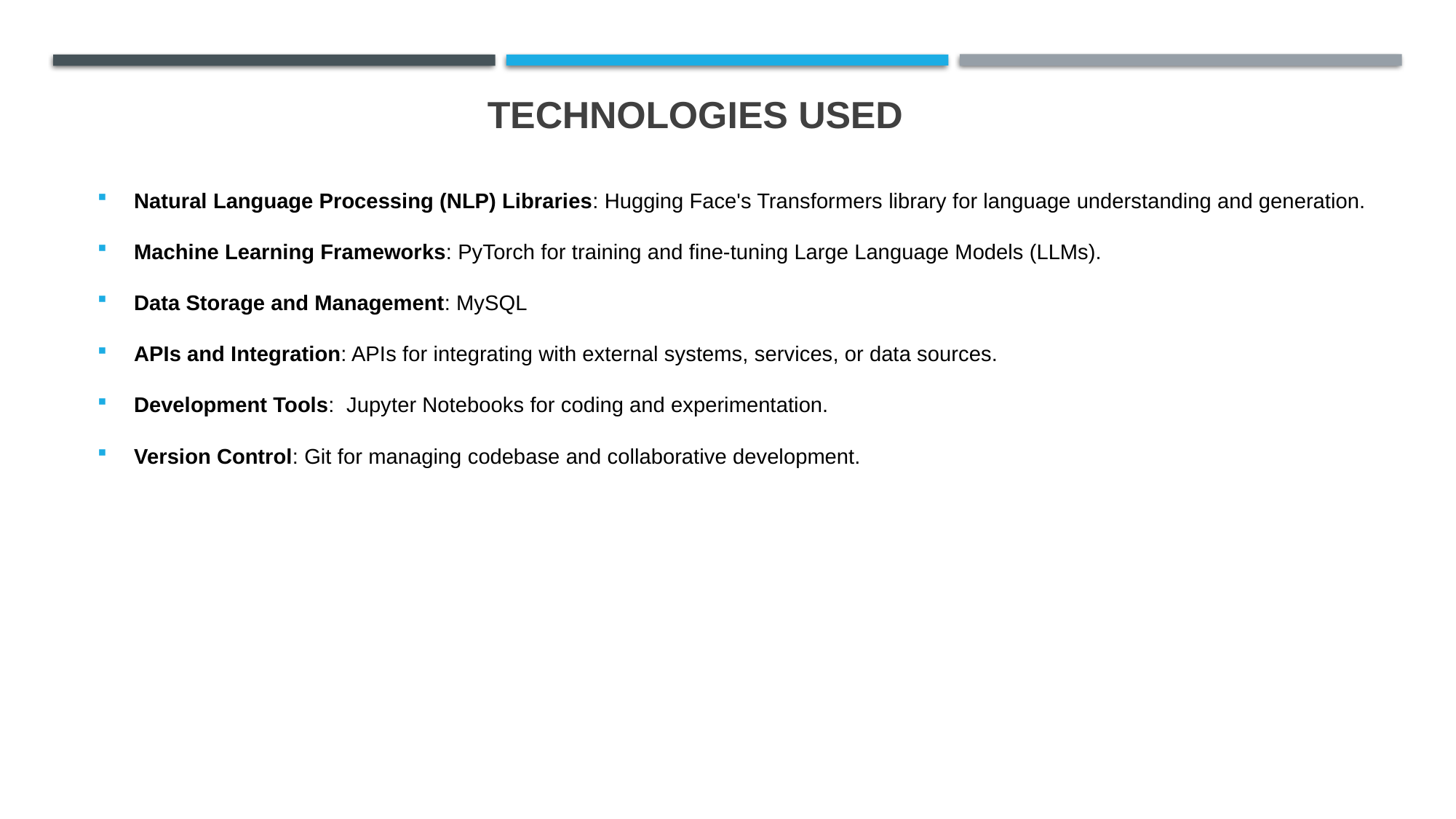

# Technologies Used

Natural Language Processing (NLP) Libraries: Hugging Face's Transformers library for language understanding and generation.

Machine Learning Frameworks: PyTorch for training and fine-tuning Large Language Models (LLMs).

Data Storage and Management: MySQL

APIs and Integration: APIs for integrating with external systems, services, or data sources.

Development Tools:  Jupyter Notebooks for coding and experimentation.

Version Control: Git for managing codebase and collaborative development.